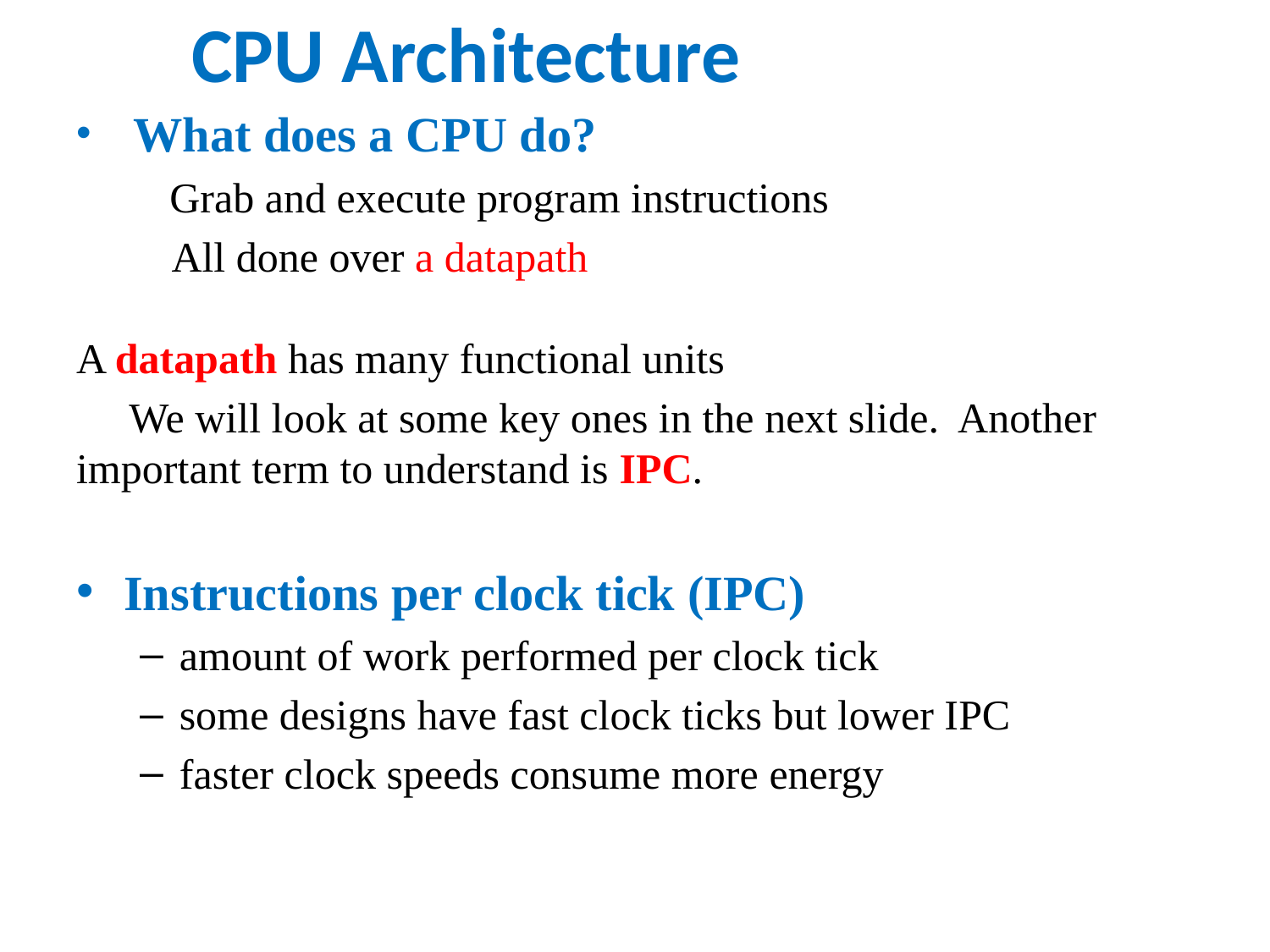

# CPU Architecture
 What does a CPU do?
             Grab and execute program instructions
         All done over a datapath
A datapath has many functional units
     We will look at some key ones in the next slide.  Another important term to understand is IPC.

Instructions per clock tick (IPC)
amount of work performed per clock tick
some designs have fast clock ticks but lower IPC
faster clock speeds consume more energy